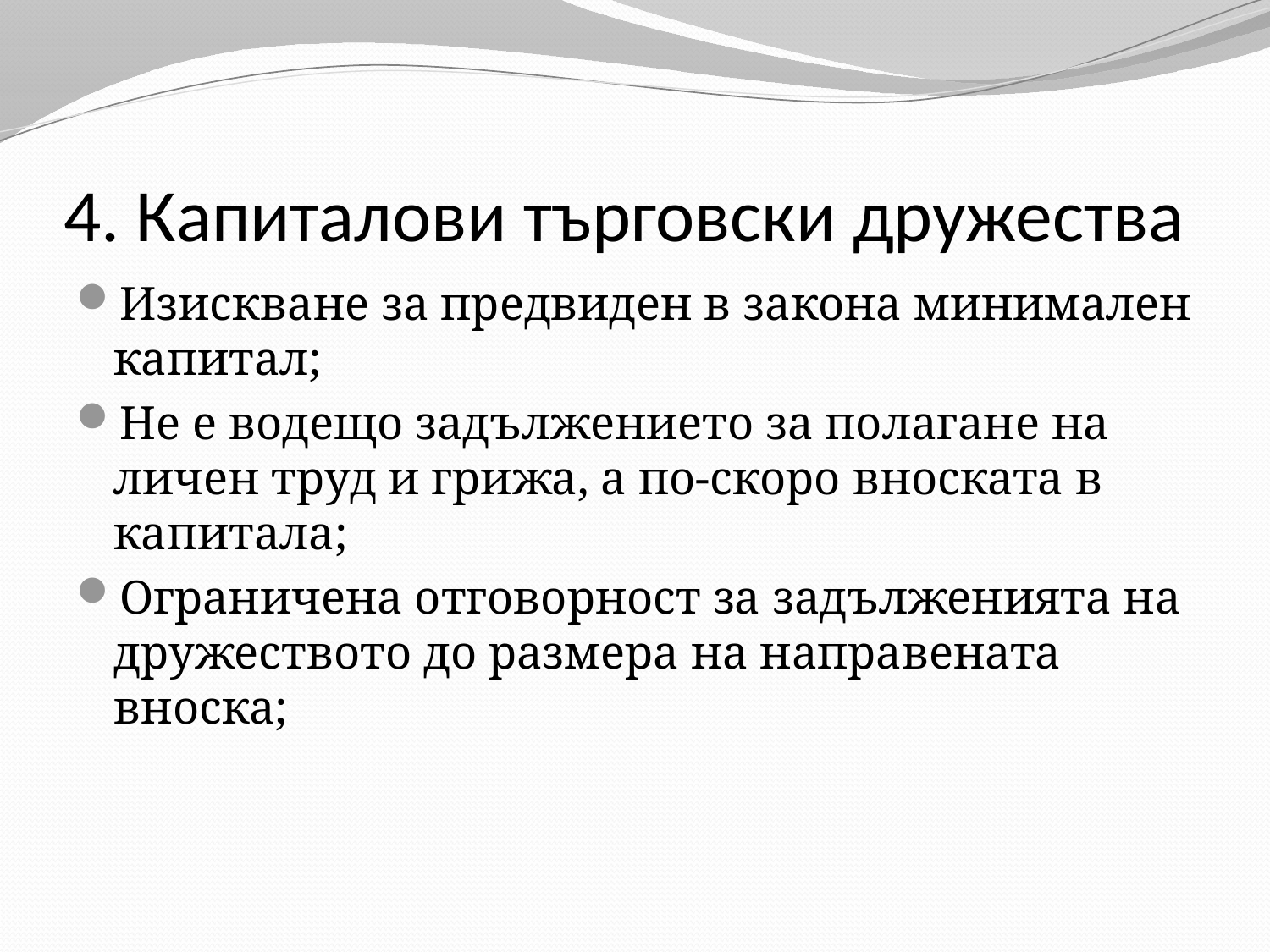

# 4. Капиталови търговски дружества
Изискване за предвиден в закона минимален капитал;
Не е водещо задължението за полагане на личен труд и грижа, а по-скоро вноската в капитала;
Ограничена отговорност за задълженията на дружеството до размера на направената вноска;